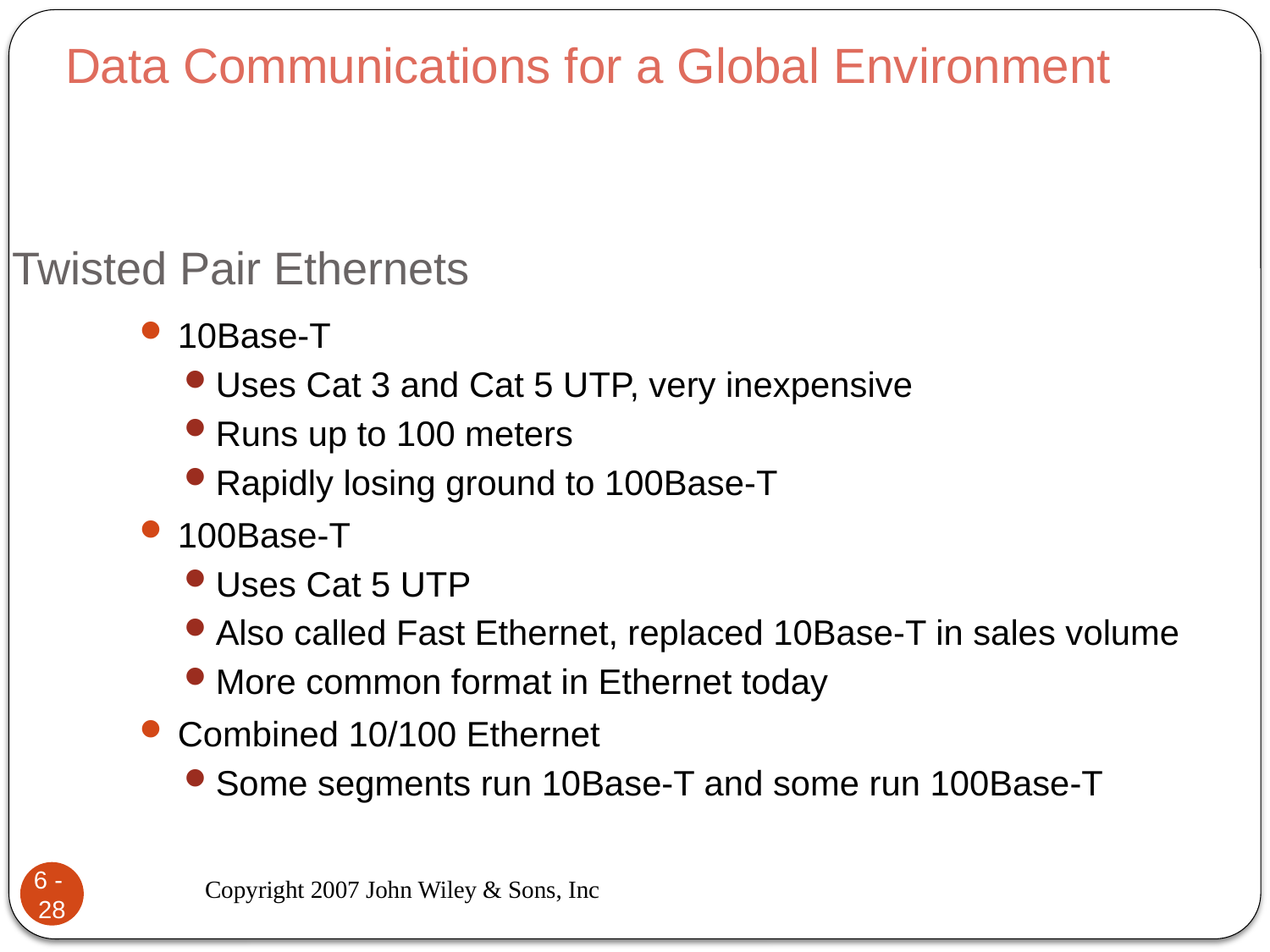

Data Communications for a Global Environment
# Twisted Pair Ethernets
10Base-T
Uses Cat 3 and Cat 5 UTP, very inexpensive
Runs up to 100 meters
Rapidly losing ground to 100Base-T
100Base-T
Uses Cat 5 UTP
Also called Fast Ethernet, replaced 10Base-T in sales volume
More common format in Ethernet today
Combined 10/100 Ethernet
Some segments run 10Base-T and some run 100Base-T
Copyright 2007 John Wiley & Sons, Inc
6 - 28